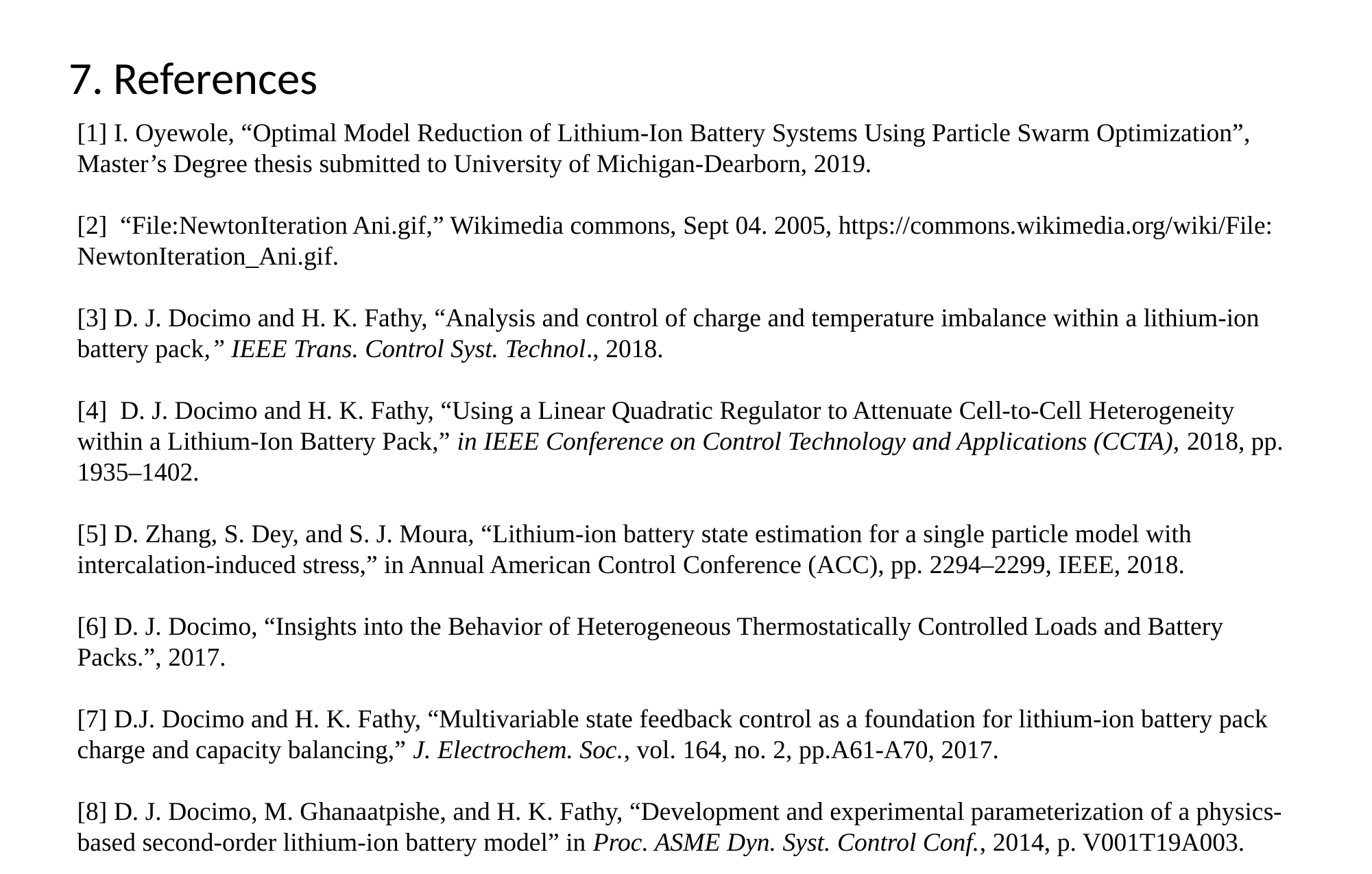

7. References
[1] I. Oyewole, “Optimal Model Reduction of Lithium-Ion Battery Systems Using Particle Swarm Optimization”, Master’s Degree thesis submitted to University of Michigan-Dearborn, 2019.

[2]  “File:NewtonIteration Ani.gif,” Wikimedia commons, Sept 04. 2005, https://commons.wikimedia.org/wiki/File:
NewtonIteration_Ani.gif.

[3] ﻿D. J. Docimo and H. K. Fathy, “Analysis and control of charge and temperature imbalance within a lithium-ion battery pack,” IEEE Trans. Control Syst. Technol., 2018.

[4] ﻿ D. J. Docimo and H. K. Fathy, “Using a Linear Quadratic Regulator to Attenuate Cell-to-Cell Heterogeneity within a Lithium-Ion Battery Pack,” in IEEE Conference on Control Technology and Applications (CCTA), 2018, pp. 1935–1402.

[5] D. Zhang, S. Dey, and S. J. Moura, “Lithium-ion battery state estimation for a single particle model with intercalation-induced stress,” in Annual American Control Conference (ACC), pp. 2294–2299, IEEE, 2018.

[6] D. J. Docimo, “Insights into the Behavior of Heterogeneous Thermostatically Controlled Loads and Battery Packs.”, 2017.

[7] D.J. Docimo and H. K. Fathy, “Multivariable state feedback control as a foundation for lithium-ion battery pack charge and capacity balancing,” J. Electrochem. Soc., vol. 164, no. 2, pp.A61-A70, 2017.

[8] D. J. Docimo, M. Ghanaatpishe, and H. K. Fathy, “Development and experimental parameterization of a physics-based second-order lithium-ion battery model” in Proc. ASME Dyn. Syst. Control Conf., 2014, p. V001T19A003.